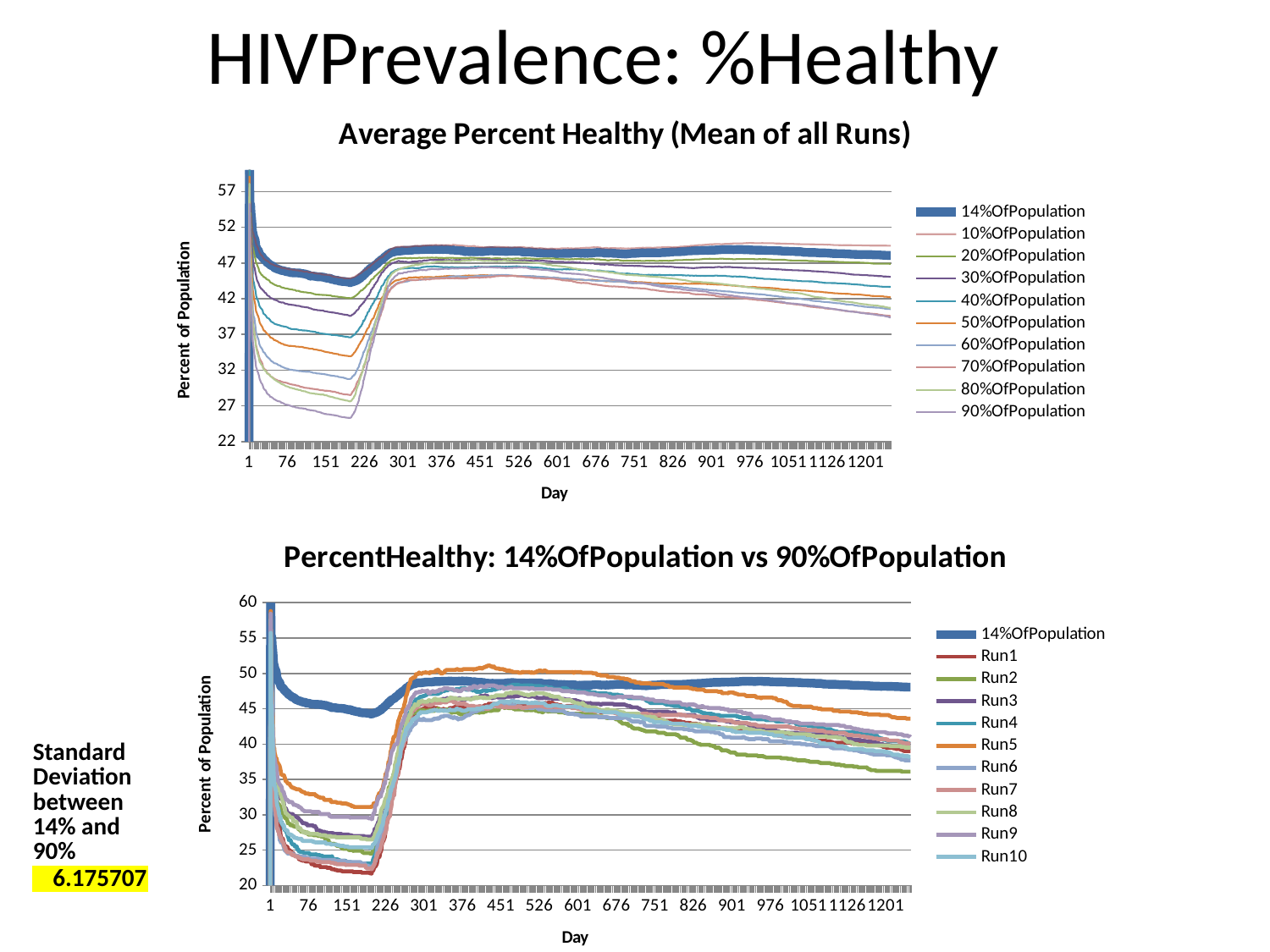

# HIVPrevalence: %Healthy

### Chart: Average Percent Healthy (Mean of all Runs)

| Category |  |  |  |  |  |  |  |  |  |  |
|---|---|---|---|---|---|---|---|---|---|---|

### Chart: PercentHealthy: 14%OfPopulation vs 90%OfPopulation

| Category |  |  |  |  |  |  |  |  |  |  |  |
|---|---|---|---|---|---|---|---|---|---|---|---|
| Standard Deviation between 14% and 90% |
| --- |
| 6.175707 |